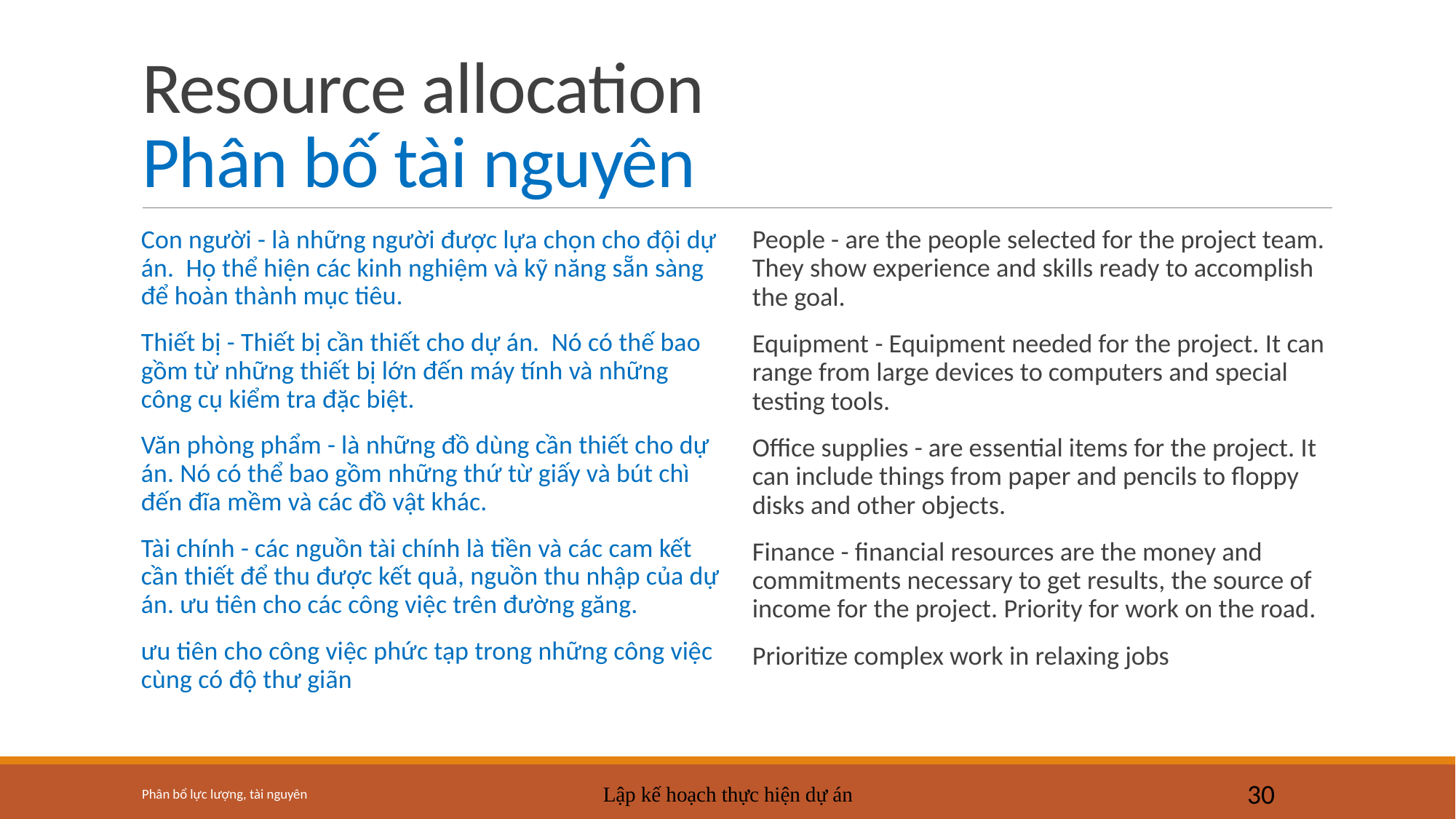

# Resource allocation Phân bố tài nguyên
Con người - là những người được lựa chọn cho đội dự án.  Họ thể hiện các kinh nghiệm và kỹ năng sẵn sàng để hoàn thành mục tiêu.
Thiết bị - Thiết bị cần thiết cho dự án.  Nó có thế bao gồm từ những thiết bị lớn đến máy tính và những công cụ kiểm tra đặc biệt.
Văn phòng phẩm - là những đồ dùng cần thiết cho dự án. Nó có thể bao gồm những thứ từ giấy và bút chì đến đĩa mềm và các đồ vật khác.
Tài chính - các nguồn tài chính là tiền và các cam kết cần thiết để thu được kết quả, nguồn thu nhập của dự án. ưu tiên cho các công việc trên đường găng.
ưu tiên cho công việc phức tạp trong những công việc cùng có độ thư giãn
People - are the people selected for the project team. They show experience and skills ready to accomplish the goal.
Equipment - Equipment needed for the project. It can range from large devices to computers and special testing tools.
Office supplies - are essential items for the project. It can include things from paper and pencils to floppy disks and other objects.
Finance - financial resources are the money and commitments necessary to get results, the source of income for the project. Priority for work on the road.
Prioritize complex work in relaxing jobs
Phân bổ lực lượng, tài nguyên
Lập kế hoạch thực hiện dự án
30